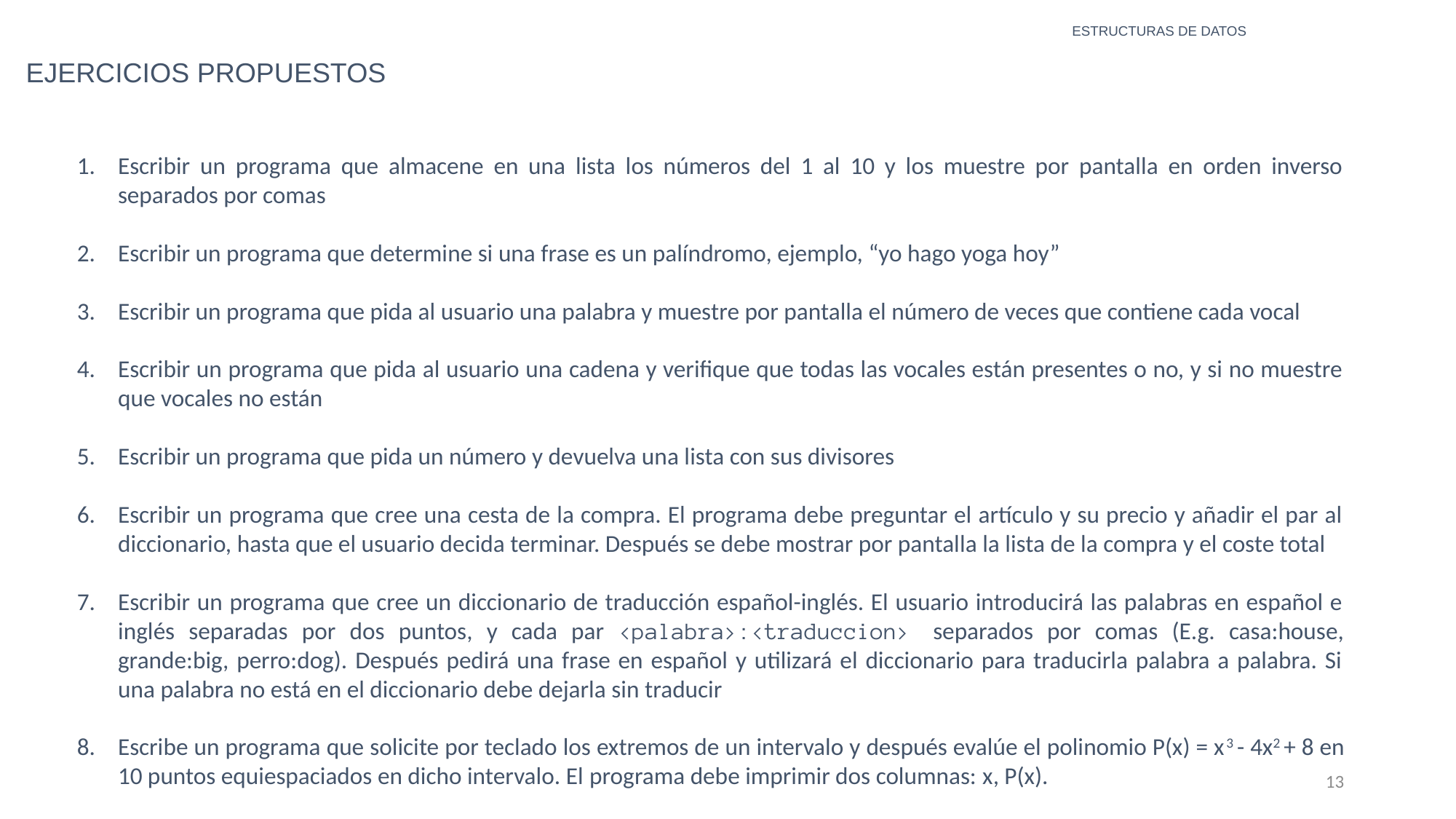

ESTRUCTURAS DE DATOS
EJERCICIOS PROPUESTOS
Escribir un programa que almacene en una lista los números del 1 al 10 y los muestre por pantalla en orden inverso separados por comas

Escribir un programa que determine si una frase es un palíndromo, ejemplo, “yo hago yoga hoy”

Escribir un programa que pida al usuario una palabra y muestre por pantalla el número de veces que contiene cada vocal

Escribir un programa que pida al usuario una cadena y verifique que todas las vocales están presentes o no, y si no muestre que vocales no están

Escribir un programa que pida un número y devuelva una lista con sus divisores

Escribir un programa que cree una cesta de la compra. El programa debe preguntar el artículo y su precio y añadir el par al diccionario, hasta que el usuario decida terminar. Después se debe mostrar por pantalla la lista de la compra y el coste total

Escribir un programa que cree un diccionario de traducción español-inglés. El usuario introducirá las palabras en español e inglés separadas por dos puntos, y cada par <palabra>:<traduccion> separados por comas (E.g. casa:house, grande:big, perro:dog). Después pedirá una frase en español y utilizará el diccionario para traducirla palabra a palabra. Si una palabra no está en el diccionario debe dejarla sin traducir

Escribe un programa que solicite por teclado los extremos de un intervalo y después evalúe el polinomio P(x) = x3 - 4x2 + 8 en 10 puntos equiespaciados en dicho intervalo. El programa debe imprimir dos columnas: x, P(x).​
13